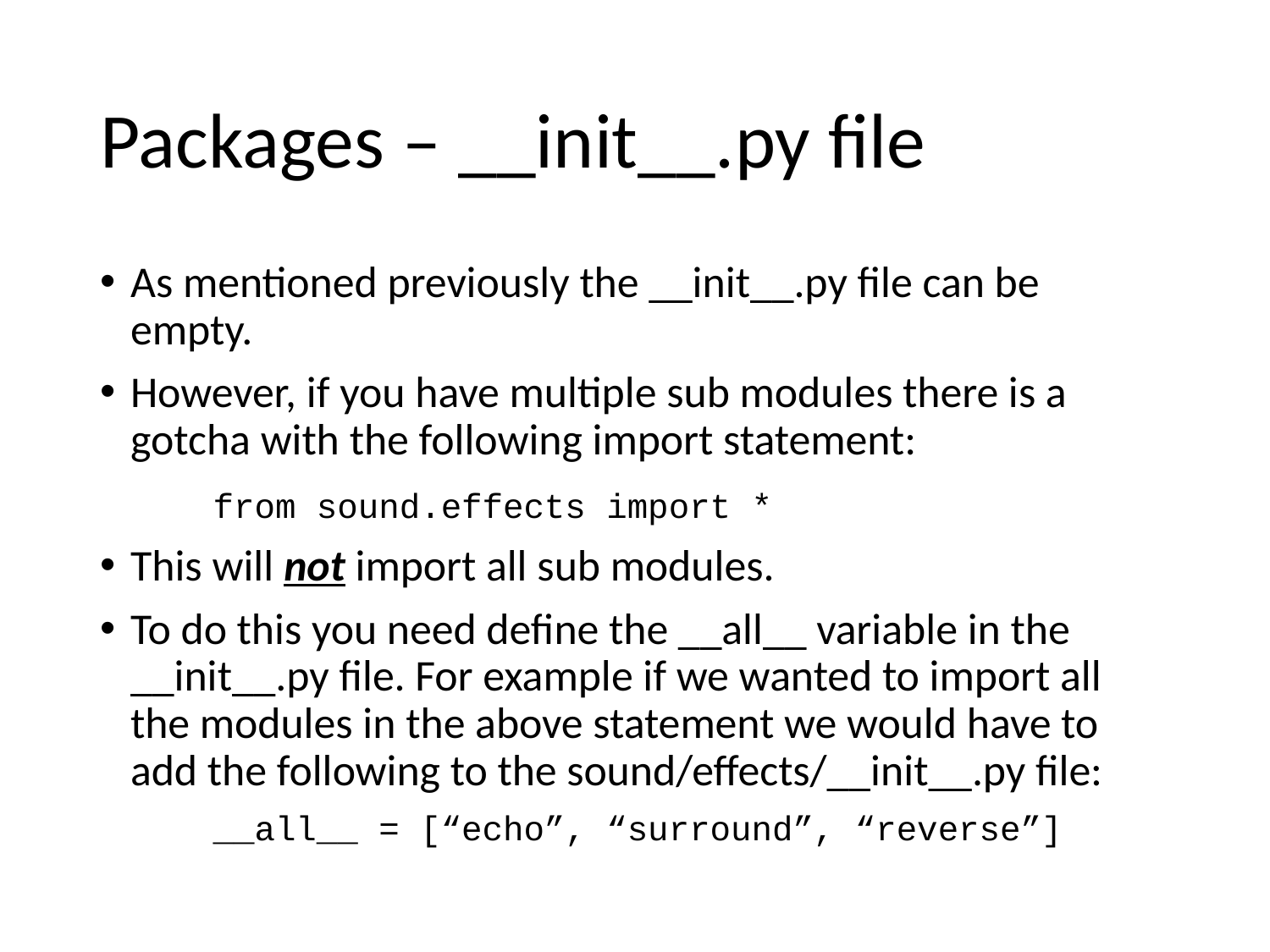

# Packages – __init__.py file
As mentioned previously the __init__.py file can be empty.
However, if you have multiple sub modules there is a gotcha with the following import statement:
	from sound.effects import *
This will not import all sub modules.
To do this you need define the __all__ variable in the __init__.py file. For example if we wanted to import all the modules in the above statement we would have to add the following to the sound/effects/__init__.py file:
	__all__ = [“echo”, “surround”, “reverse”]